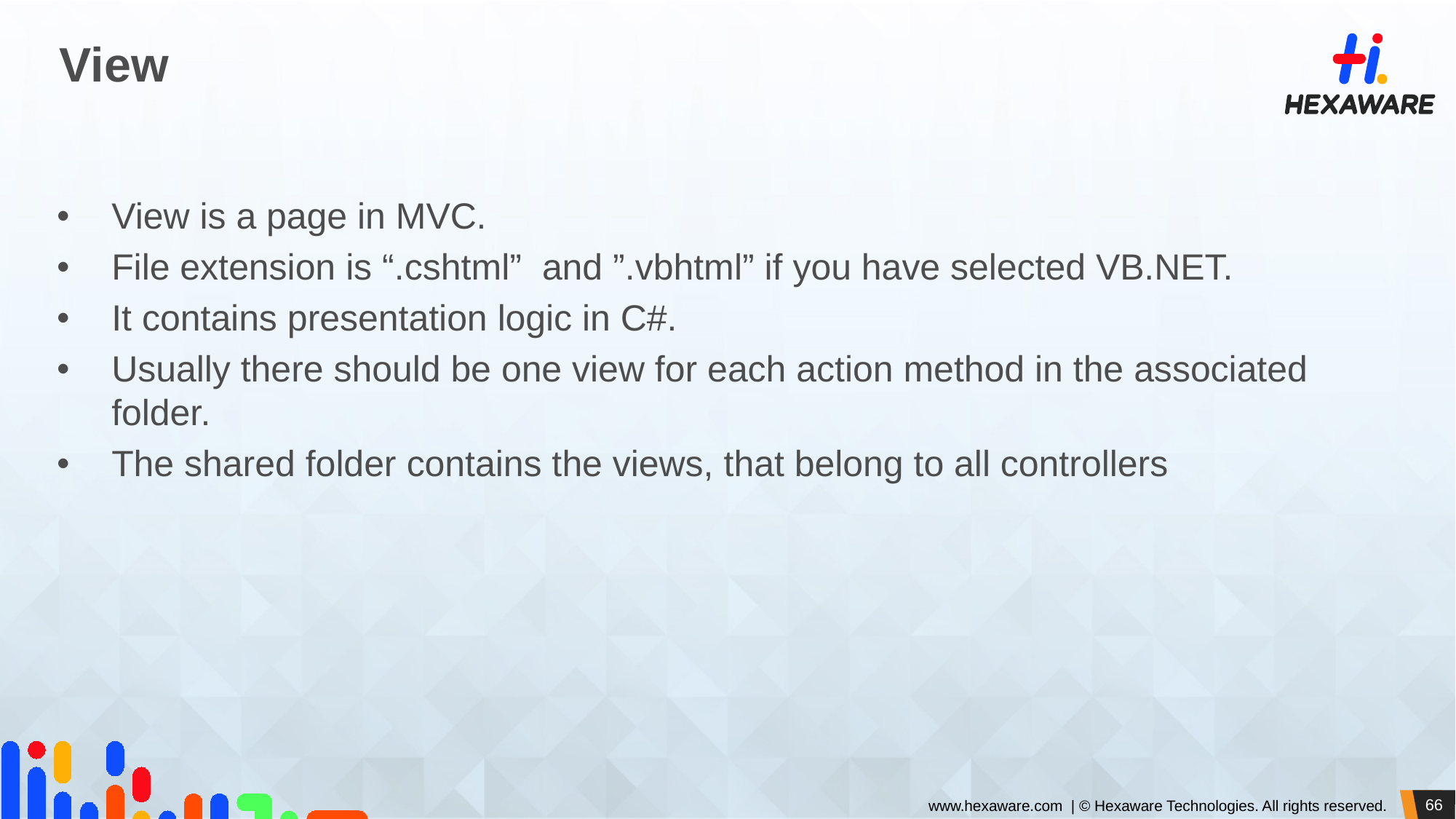

# View
View is a page in MVC.
File extension is “.cshtml”  and ”.vbhtml” if you have selected VB.NET.
It contains presentation logic in C#.
Usually there should be one view for each action method in the associated folder.
The shared folder contains the views, that belong to all controllers